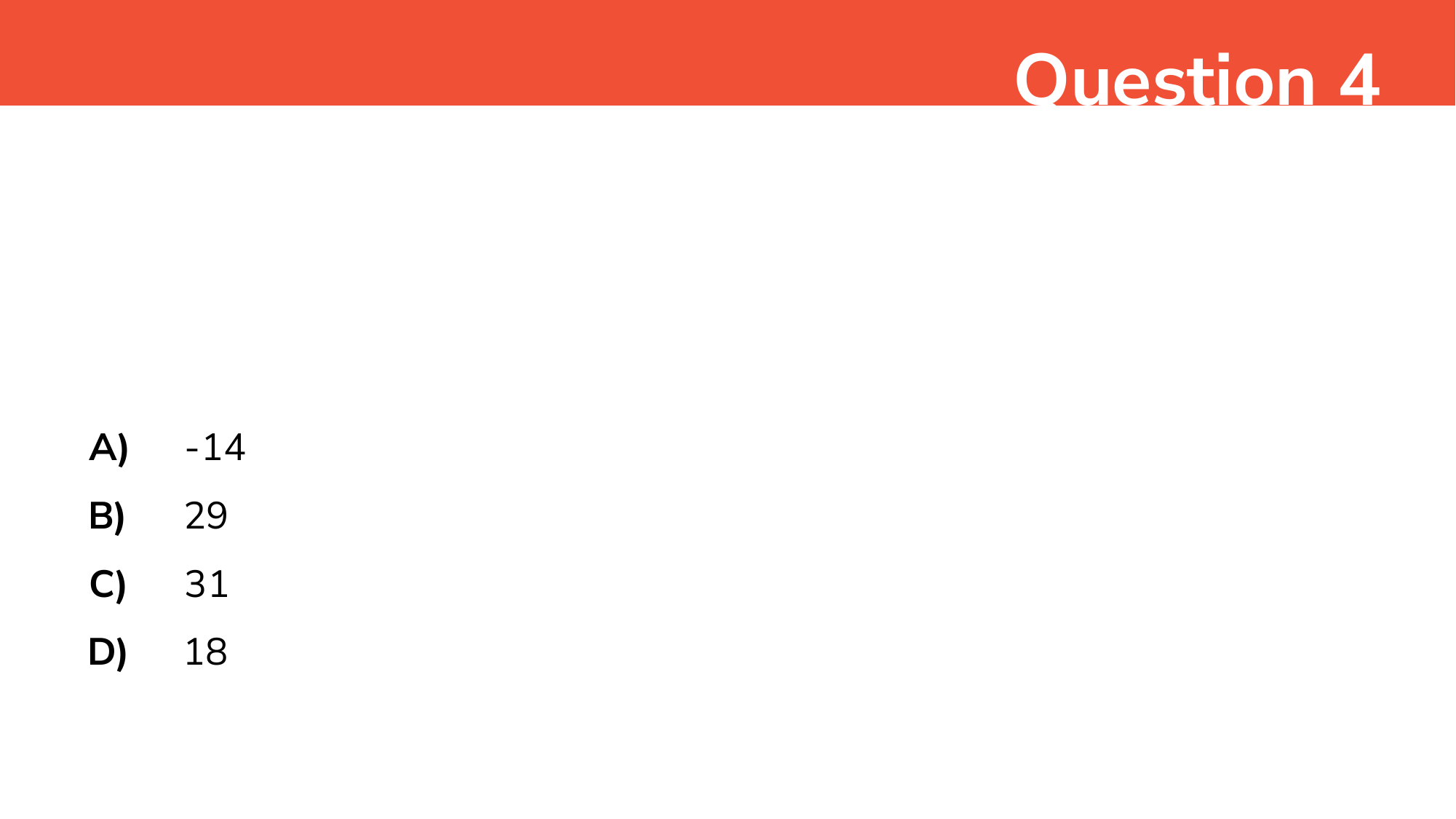

Question 4
A)
-14
B)
29
C)
31
D)
18